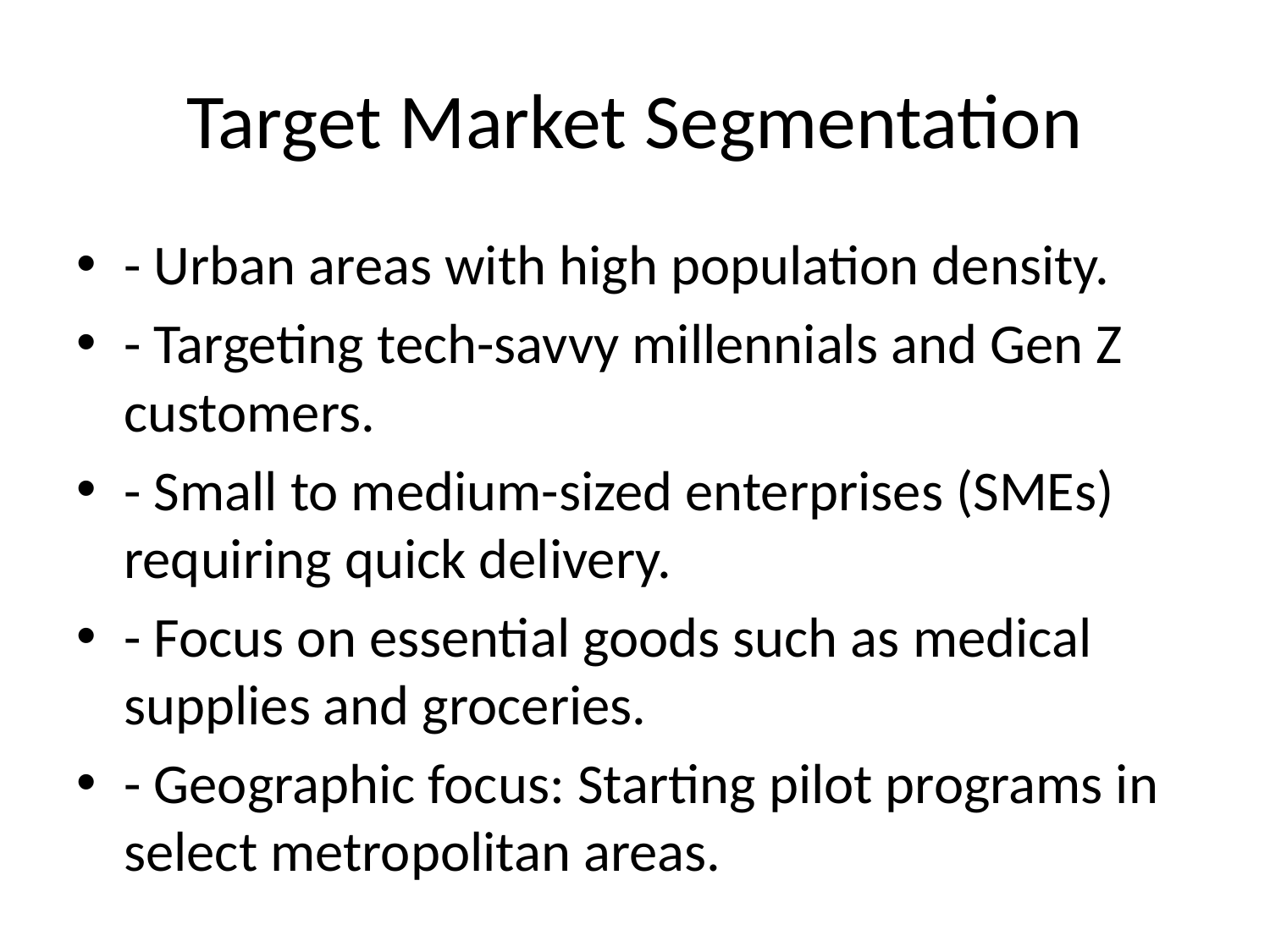

# Target Market Segmentation
- Urban areas with high population density.
- Targeting tech-savvy millennials and Gen Z customers.
- Small to medium-sized enterprises (SMEs) requiring quick delivery.
- Focus on essential goods such as medical supplies and groceries.
- Geographic focus: Starting pilot programs in select metropolitan areas.